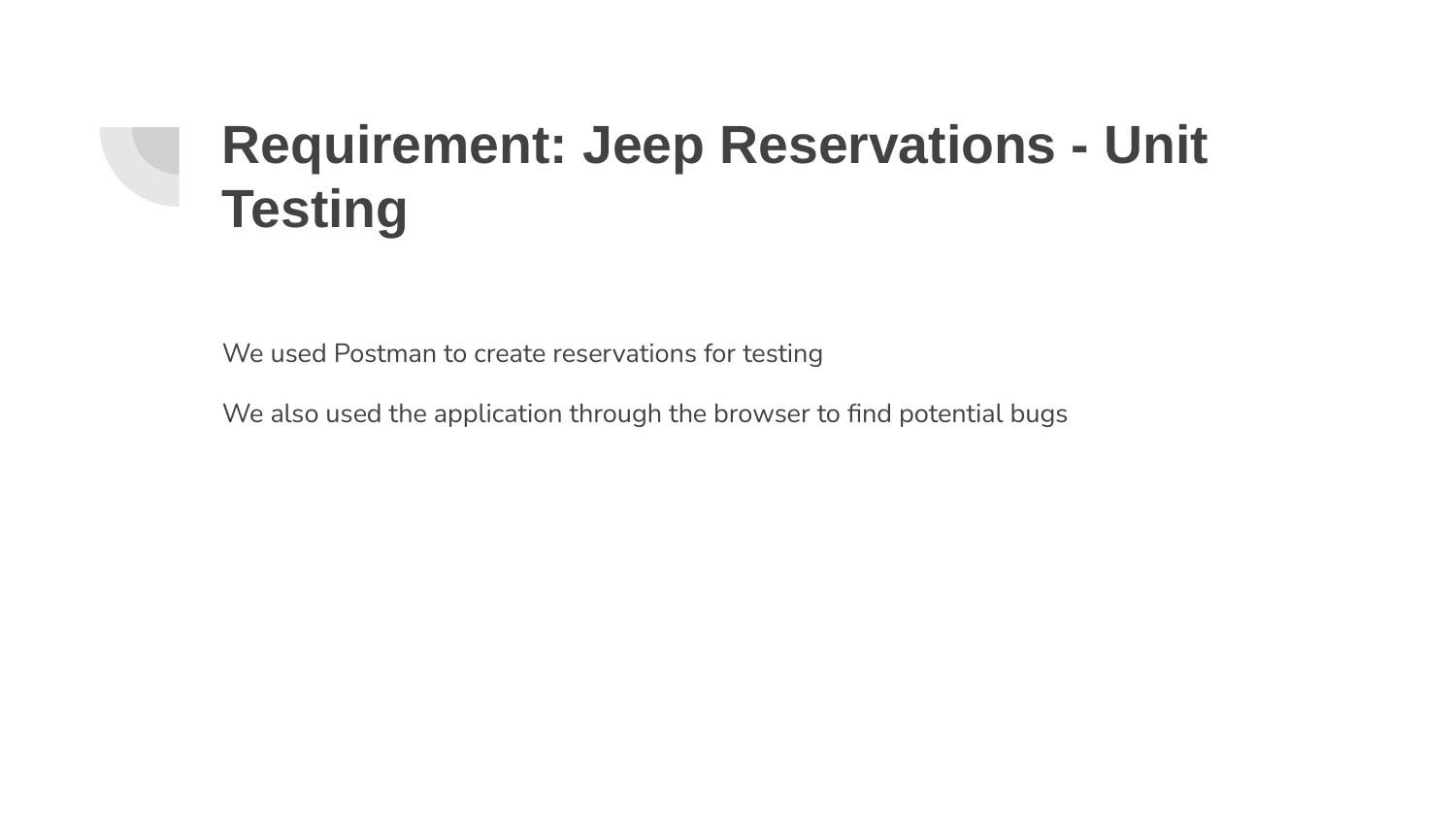

# Requirement: Jeep Reservations - Unit Testing

We used Postman to create reservations for testing
We also used the application through the browser to find potential bugs